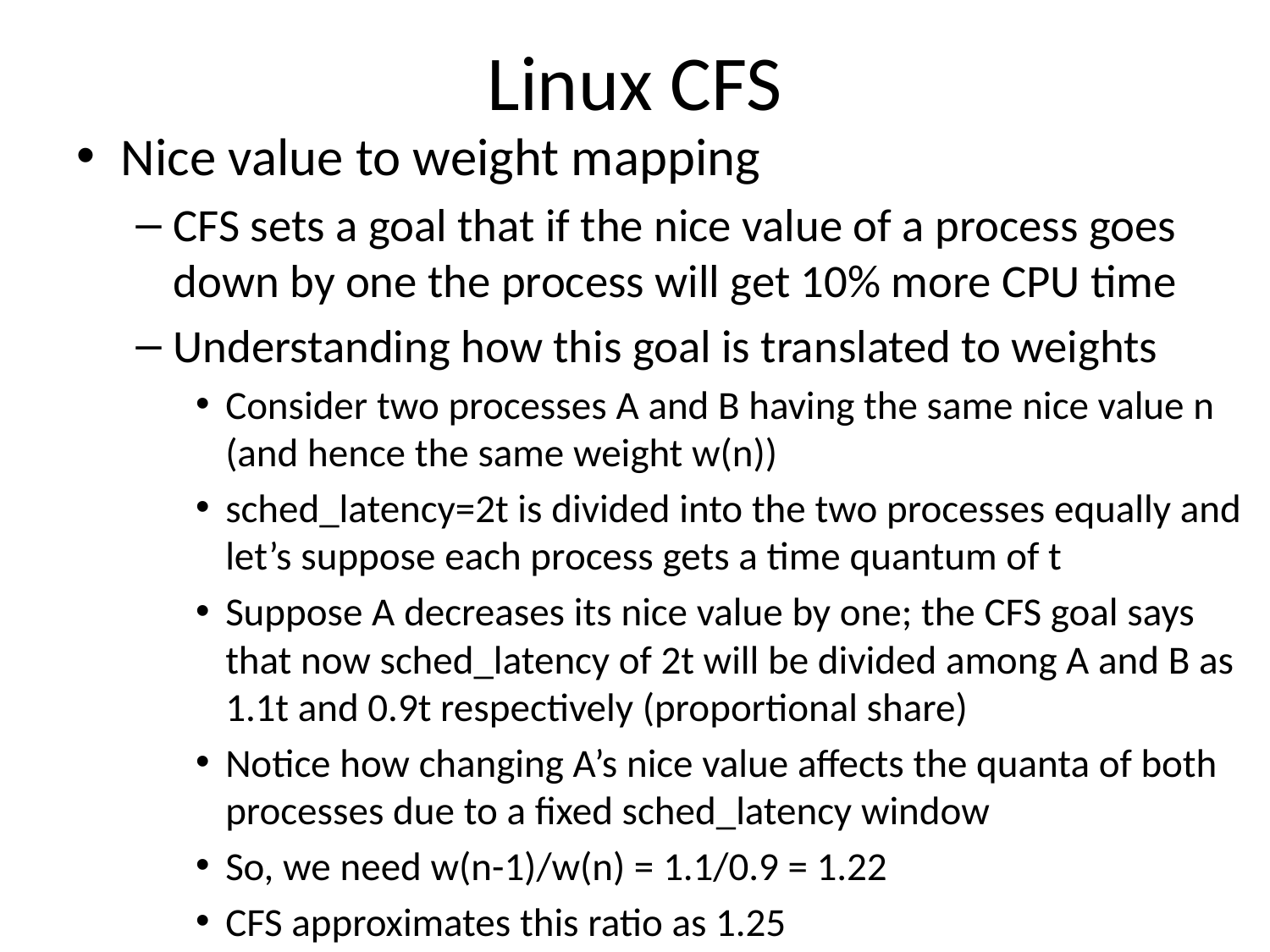

# Linux CFS
Nice value to weight mapping
CFS sets a goal that if the nice value of a process goes down by one the process will get 10% more CPU time
Understanding how this goal is translated to weights
Consider two processes A and B having the same nice value n (and hence the same weight w(n))
sched_latency=2t is divided into the two processes equally and let’s suppose each process gets a time quantum of t
Suppose A decreases its nice value by one; the CFS goal says that now sched_latency of 2t will be divided among A and B as 1.1t and 0.9t respectively (proportional share)
Notice how changing A’s nice value affects the quanta of both processes due to a fixed sched_latency window
So, we need w(n-1)/w(n) = 1.1/0.9 = 1.22
CFS approximates this ratio as 1.25